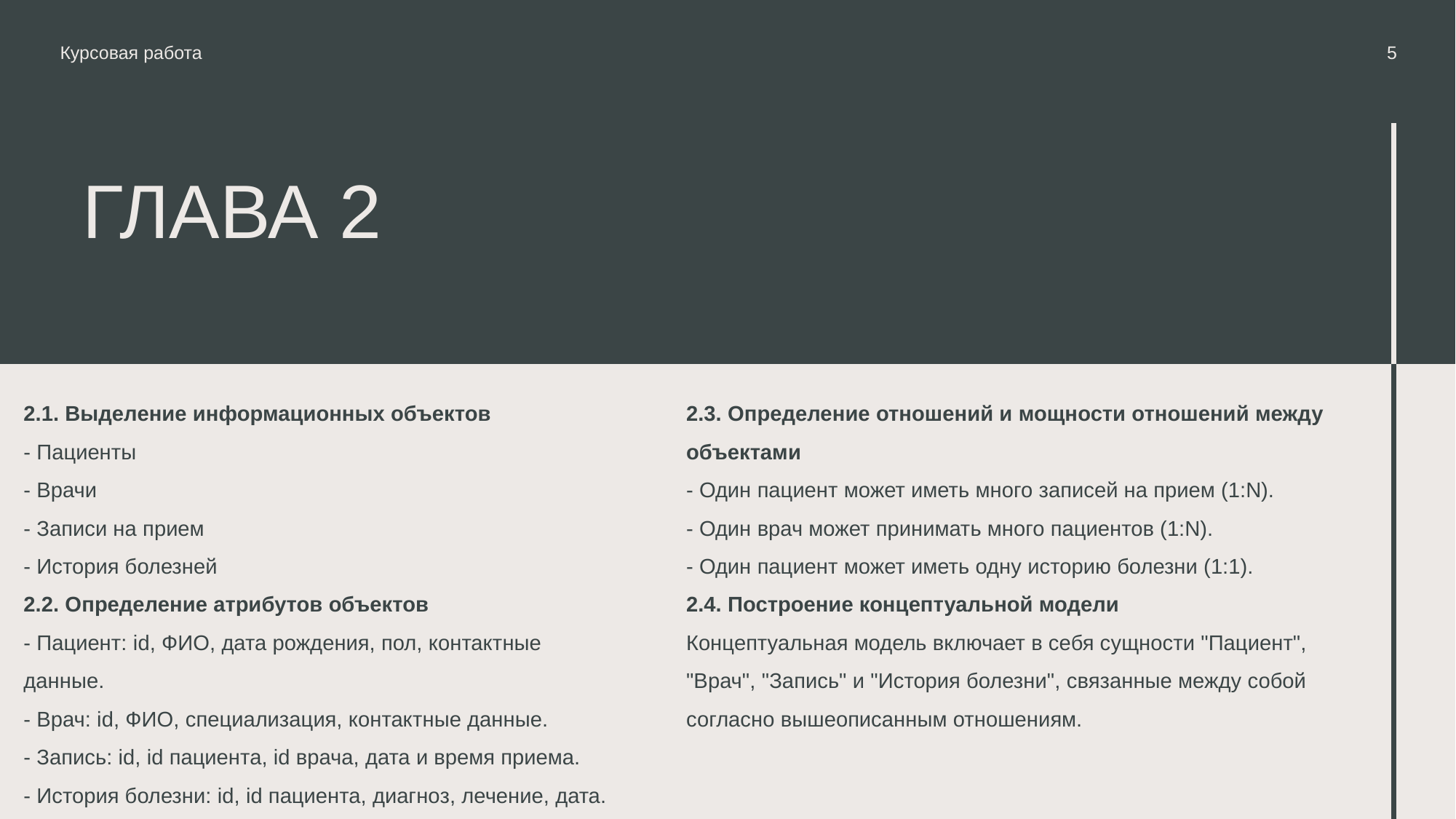

Курсовая работа
5
# Глава 2
2.1. Выделение информационных объектов
- Пациенты
- Врачи
- Записи на прием
- История болезней
2.2. Определение атрибутов объектов
- Пациент: id, ФИО, дата рождения, пол, контактные
данные.
- Врач: id, ФИО, специализация, контактные данные.
- Запись: id, id пациента, id врача, дата и время приема.
- История болезни: id, id пациента, диагноз, лечение, дата.

2.3. Определение отношений и мощности отношений между
объектами
- Один пациент может иметь много записей на прием (1:N).
- Один врач может принимать много пациентов (1:N).
- Один пациент может иметь одну историю болезни (1:1).
2.4. Построение концептуальной модели
Концептуальная модель включает в себя сущности "Пациент",
"Врач", "Запись" и "История болезни", связанные между собой
согласно вышеописанным отношениям.